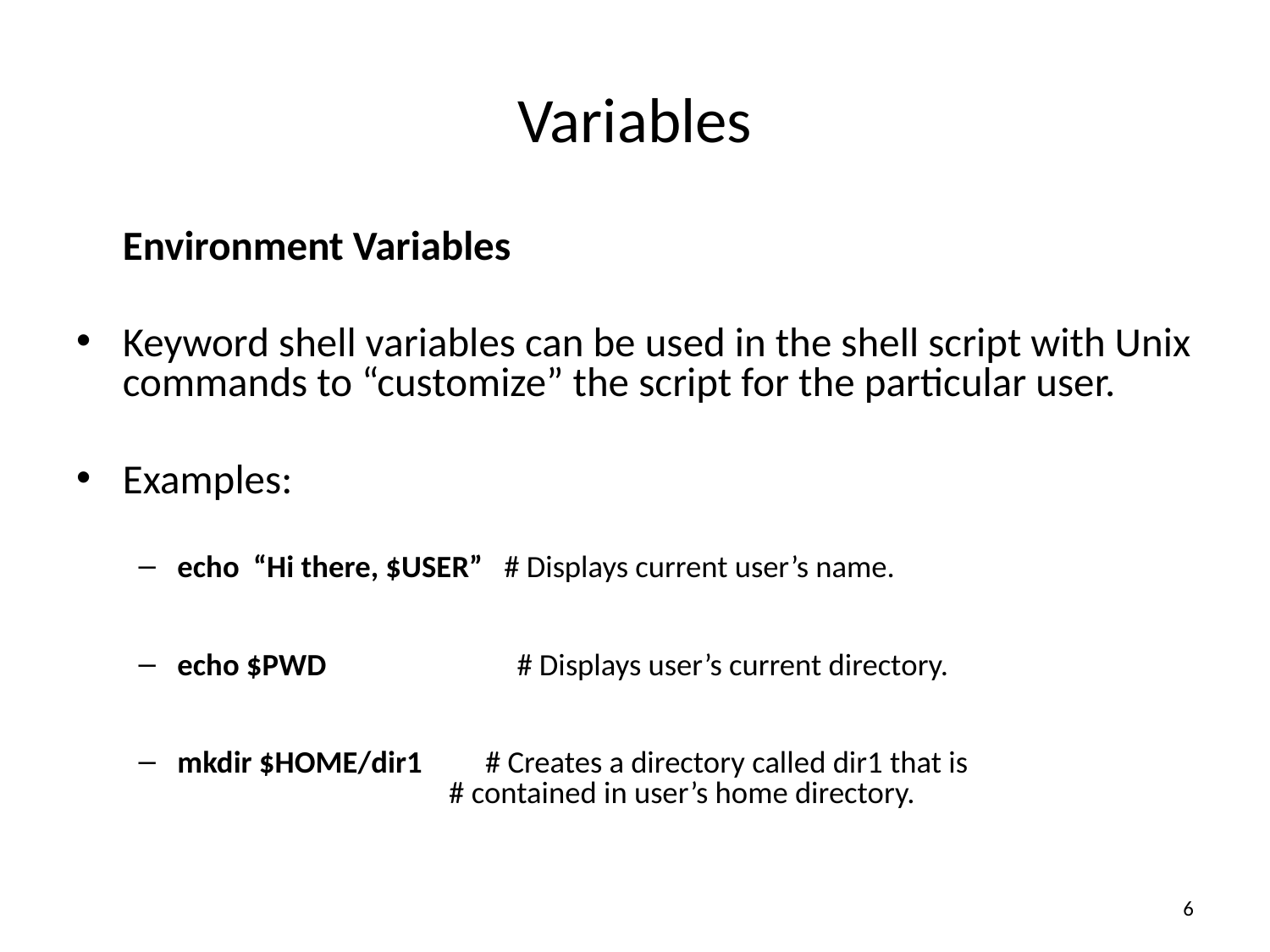

# Variables
Environment Variables

Keyword shell variables can be used in the shell script with Unix commands to “customize” the script for the particular user.

Examples:
echo  “Hi there, $USER”   # Displays current user’s name.

echo $PWD	             # Displays user’s current directory.

mkdir $HOME/dir1         # Creates a directory called dir1 that is
                                       # contained in user’s home directory.

6